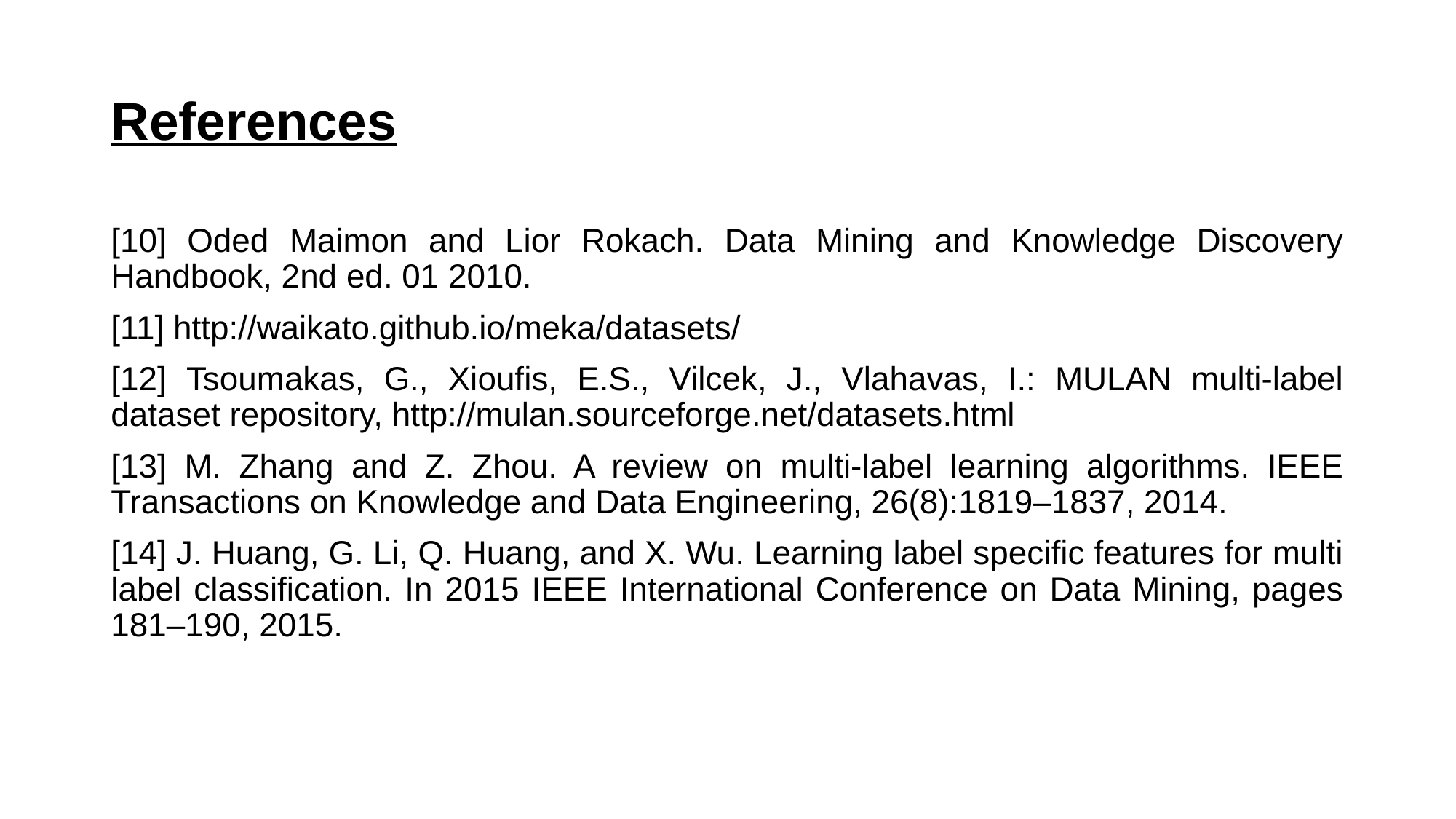

# References
[10] Oded Maimon and Lior Rokach. Data Mining and Knowledge Discovery Handbook, 2nd ed. 01 2010.
[11] http://waikato.github.io/meka/datasets/
[12] Tsoumakas, G., Xioufis, E.S., Vilcek, J., Vlahavas, I.: MULAN multi-label dataset repository, http://mulan.sourceforge.net/datasets.html
[13] M. Zhang and Z. Zhou. A review on multi-label learning algorithms. IEEE Transactions on Knowledge and Data Engineering, 26(8):1819–1837, 2014.
[14] J. Huang, G. Li, Q. Huang, and X. Wu. Learning label specific features for multi label classification. In 2015 IEEE International Conference on Data Mining, pages 181–190, 2015.